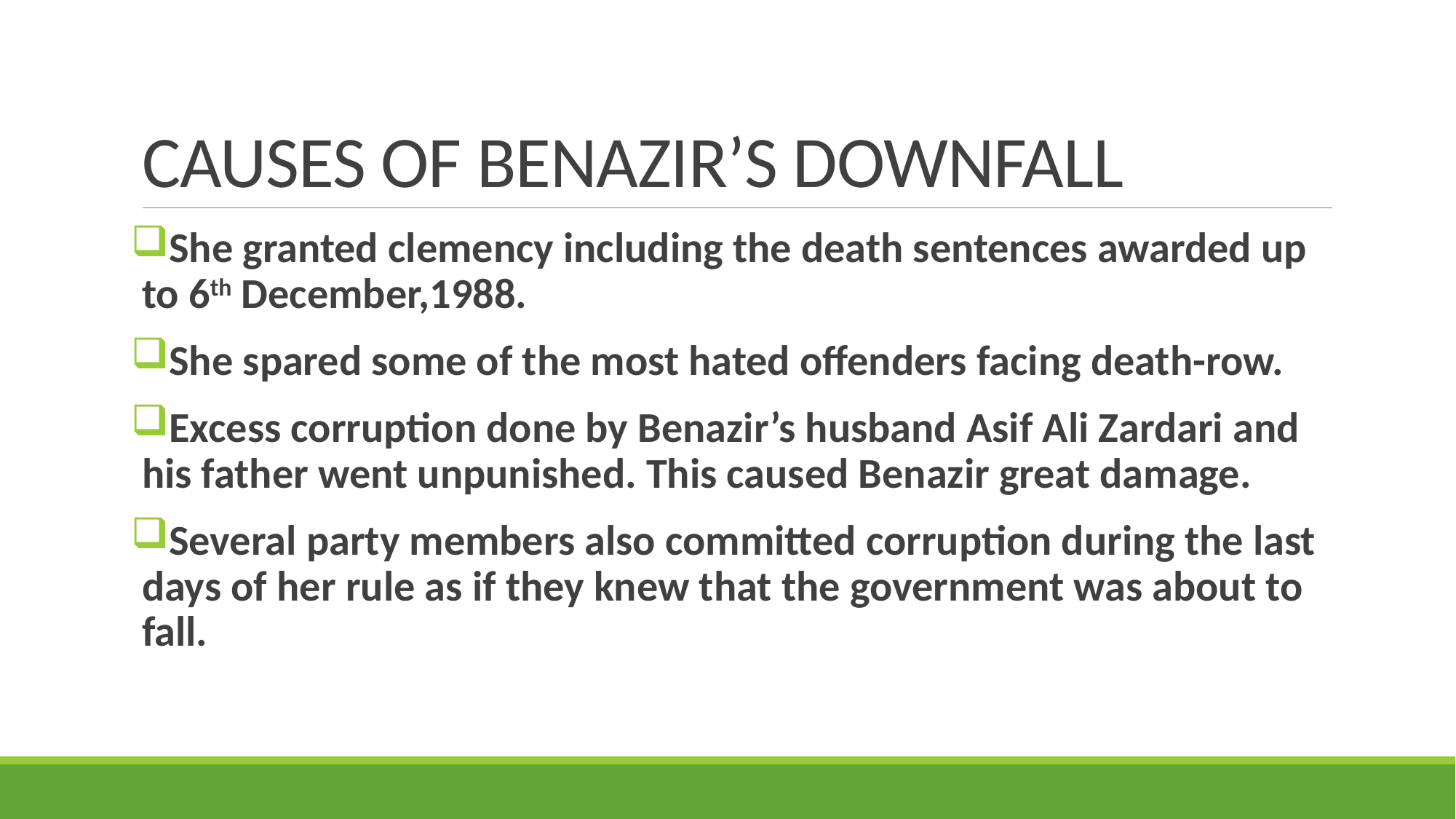

# CAUSES OF BENAZIR’S DOWNFALL
She granted clemency including the death sentences awarded up to 6th December,1988.
She spared some of the most hated offenders facing death-row.
Excess corruption done by Benazir’s husband Asif Ali Zardari and his father went unpunished. This caused Benazir great damage.
Several party members also committed corruption during the last days of her rule as if they knew that the government was about to fall.